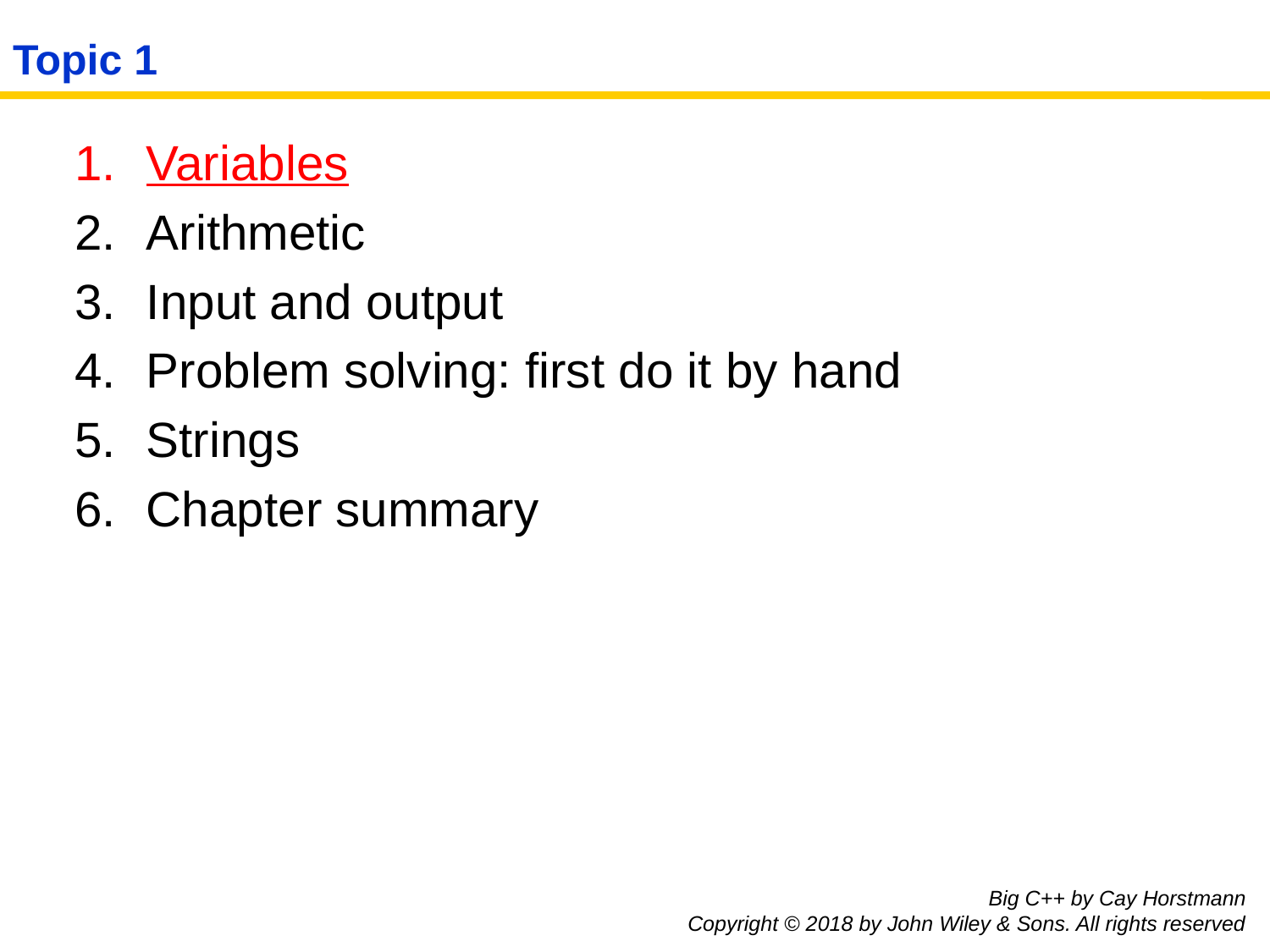

# Topic 1
Variables
Arithmetic
Input and output
Problem solving: first do it by hand
Strings
Chapter summary
Big C++ by Cay Horstmann
Copyright © 2018 by John Wiley & Sons. All rights reserved